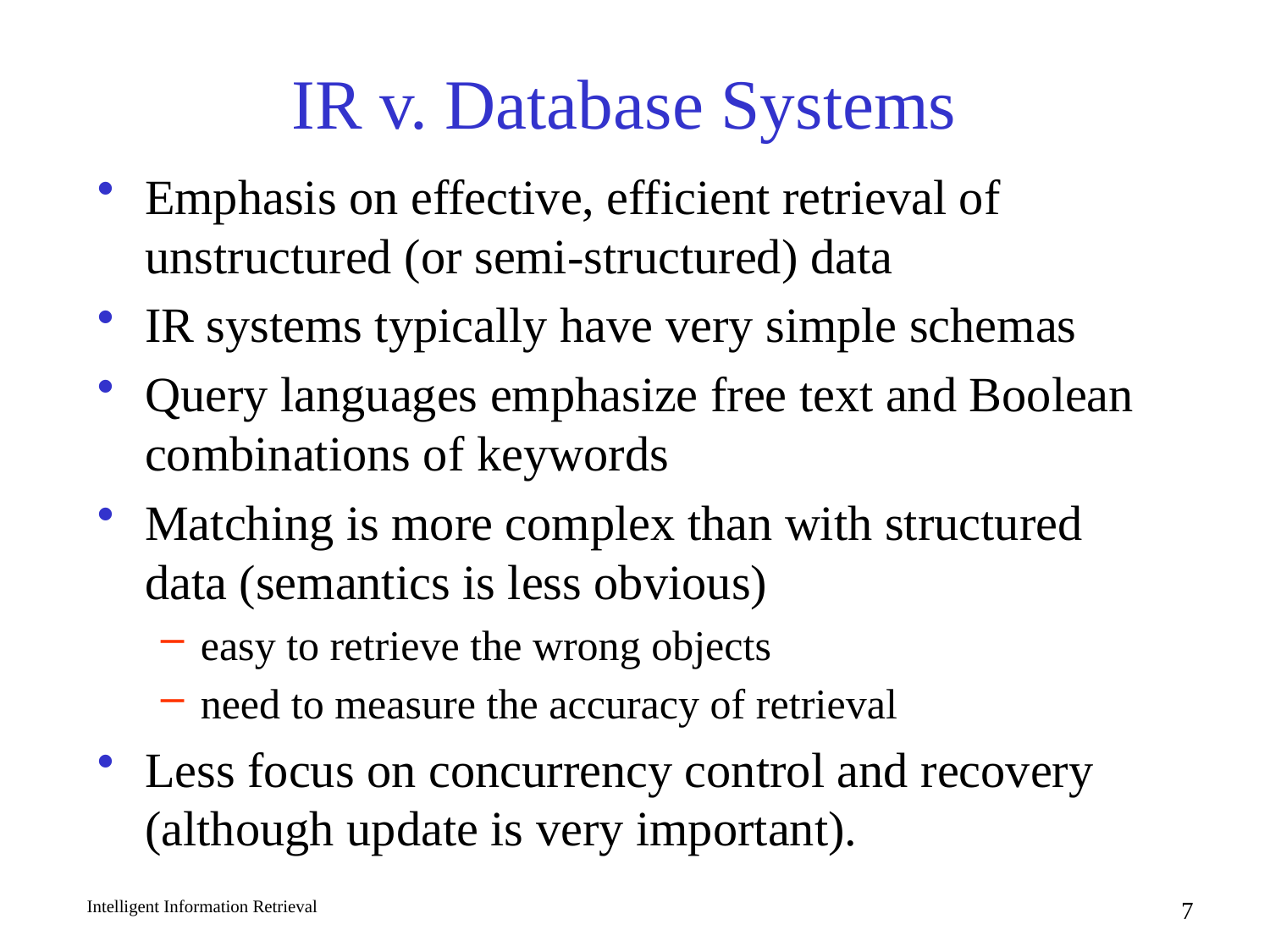

# IR v. Database Systems
Emphasis on effective, efficient retrieval of unstructured (or semi-structured) data
IR systems typically have very simple schemas
Query languages emphasize free text and Boolean combinations of keywords
Matching is more complex than with structured data (semantics is less obvious)
easy to retrieve the wrong objects
need to measure the accuracy of retrieval
Less focus on concurrency control and recovery (although update is very important).
Intelligent Information Retrieval
7